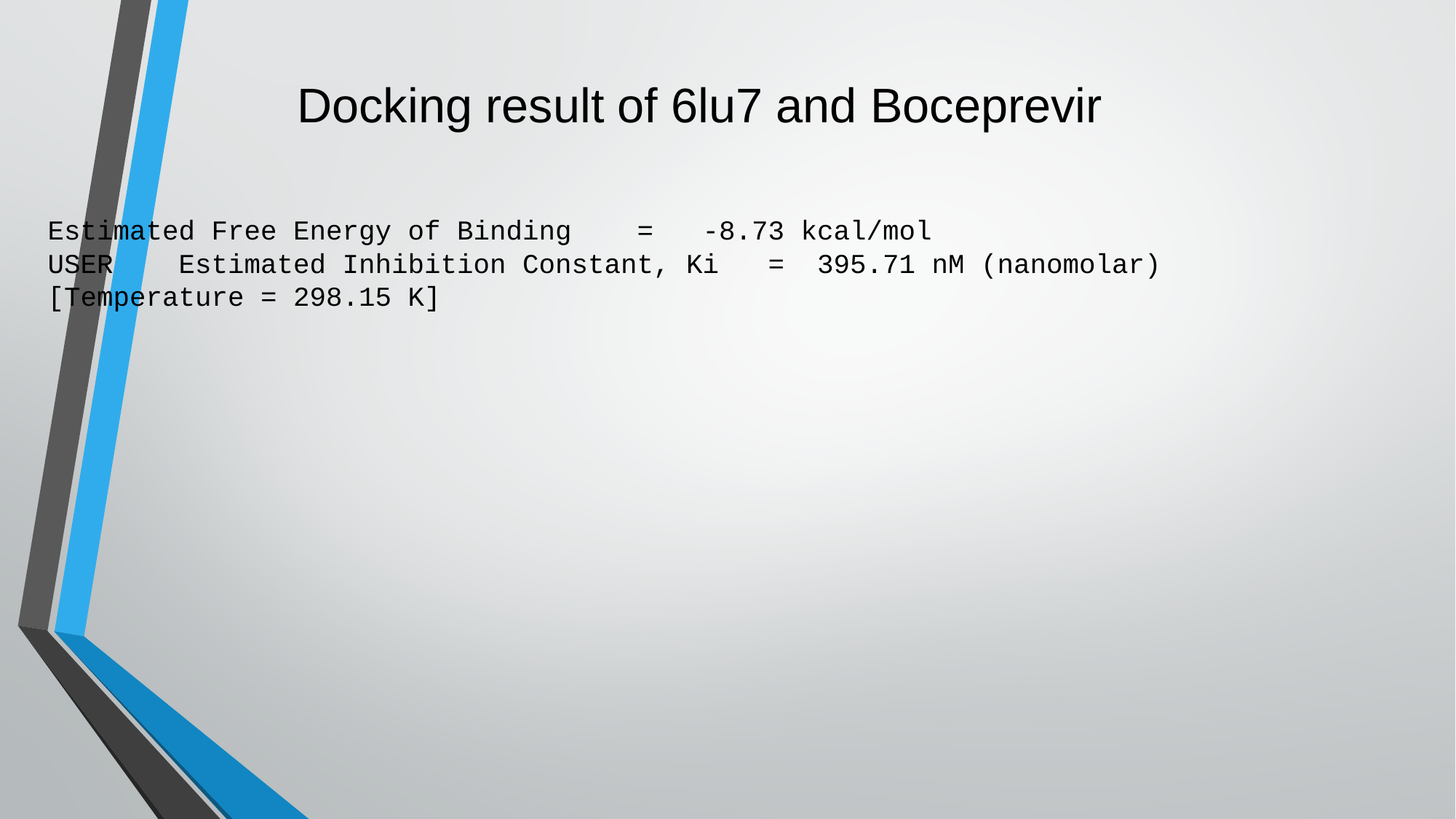

Docking result of 6lu7 and Boceprevir
Estimated Free Energy of Binding    =   -8.73 kcal/mol
USER    Estimated Inhibition Constant, Ki   =  395.71 nM (nanomolar)  [Temperature = 298.15 K]